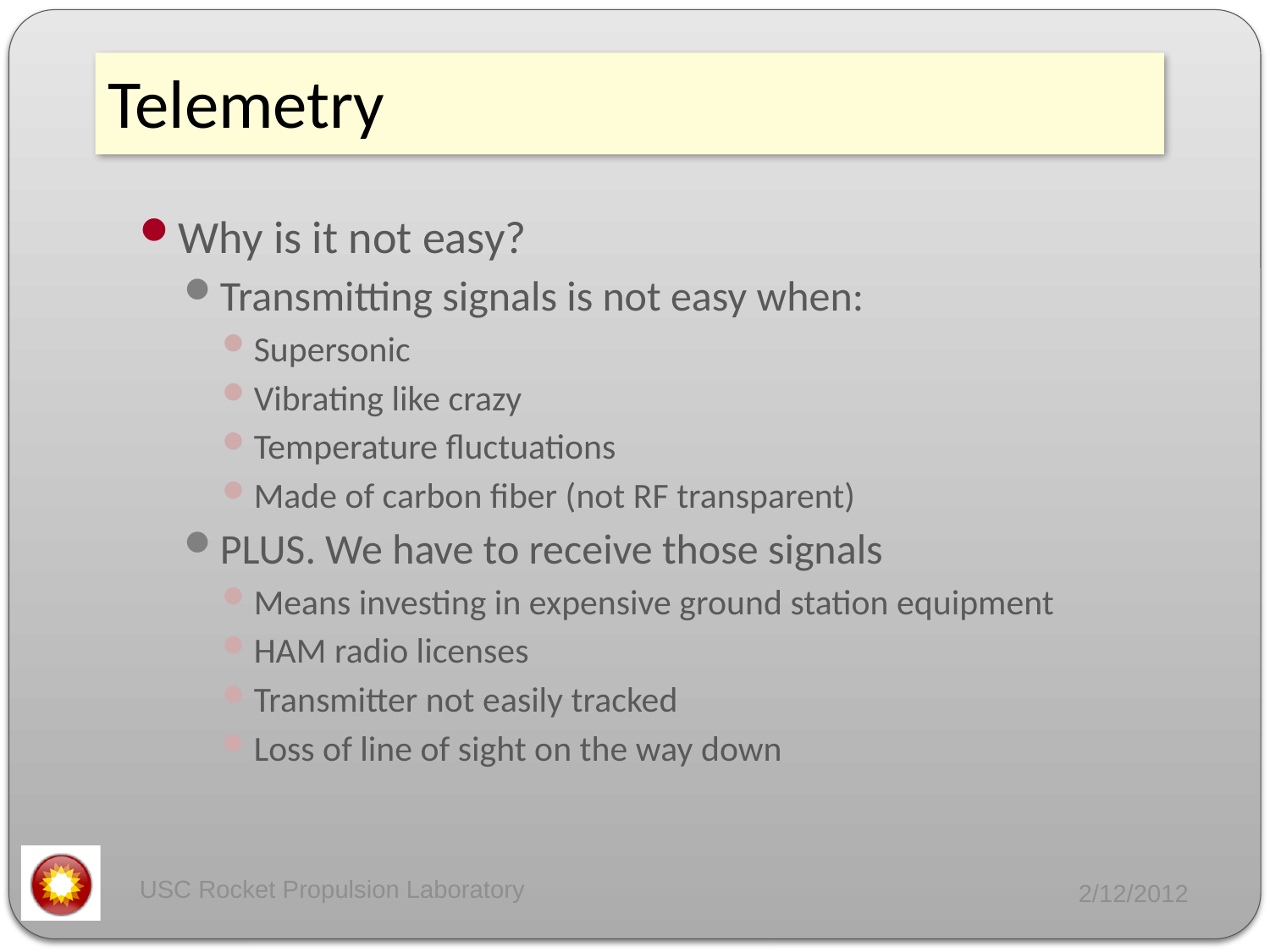

# Telemetry
Why is it not easy?
Transmitting signals is not easy when:
Supersonic
Vibrating like crazy
Temperature fluctuations
Made of carbon fiber (not RF transparent)
PLUS. We have to receive those signals
Means investing in expensive ground station equipment
HAM radio licenses
Transmitter not easily tracked
Loss of line of sight on the way down
USC Rocket Propulsion Laboratory
2/12/2012